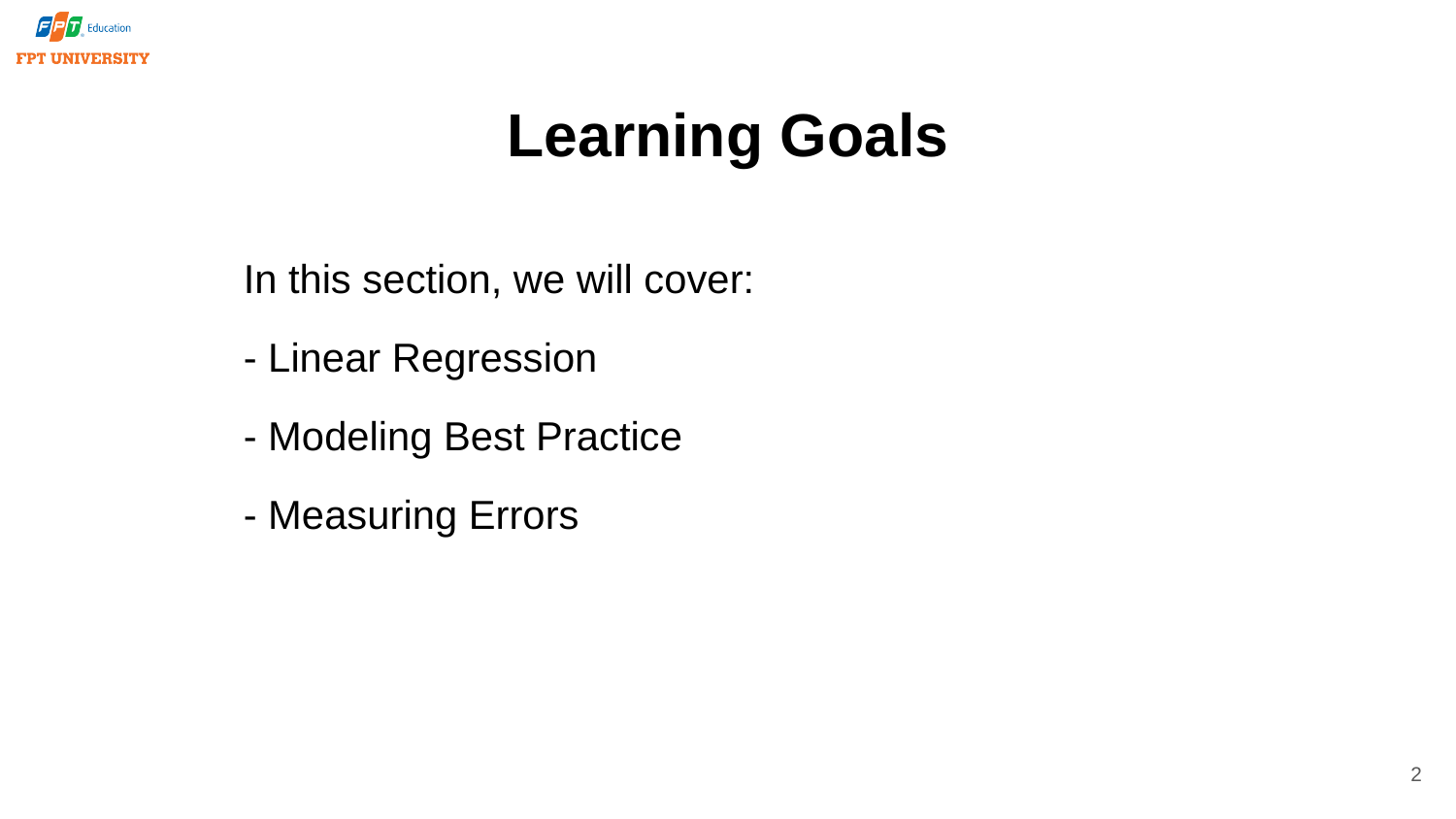

# Learning Goals
In this section, we will cover:

- Linear Regression

- Modeling Best Practice

- Measuring Errors
2